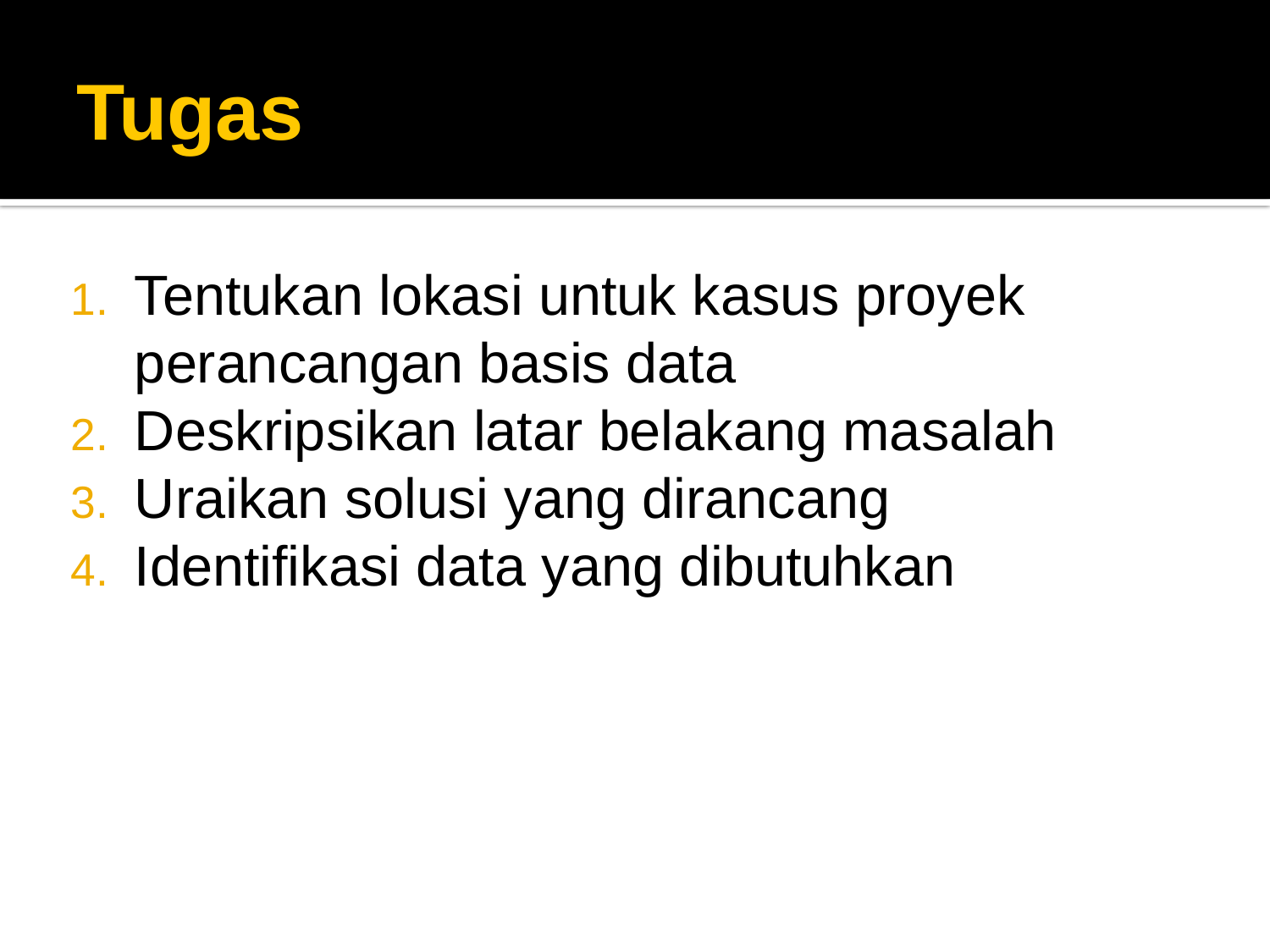

# Tugas
Tentukan lokasi untuk kasus proyek perancangan basis data
Deskripsikan latar belakang masalah
Uraikan solusi yang dirancang
Identifikasi data yang dibutuhkan